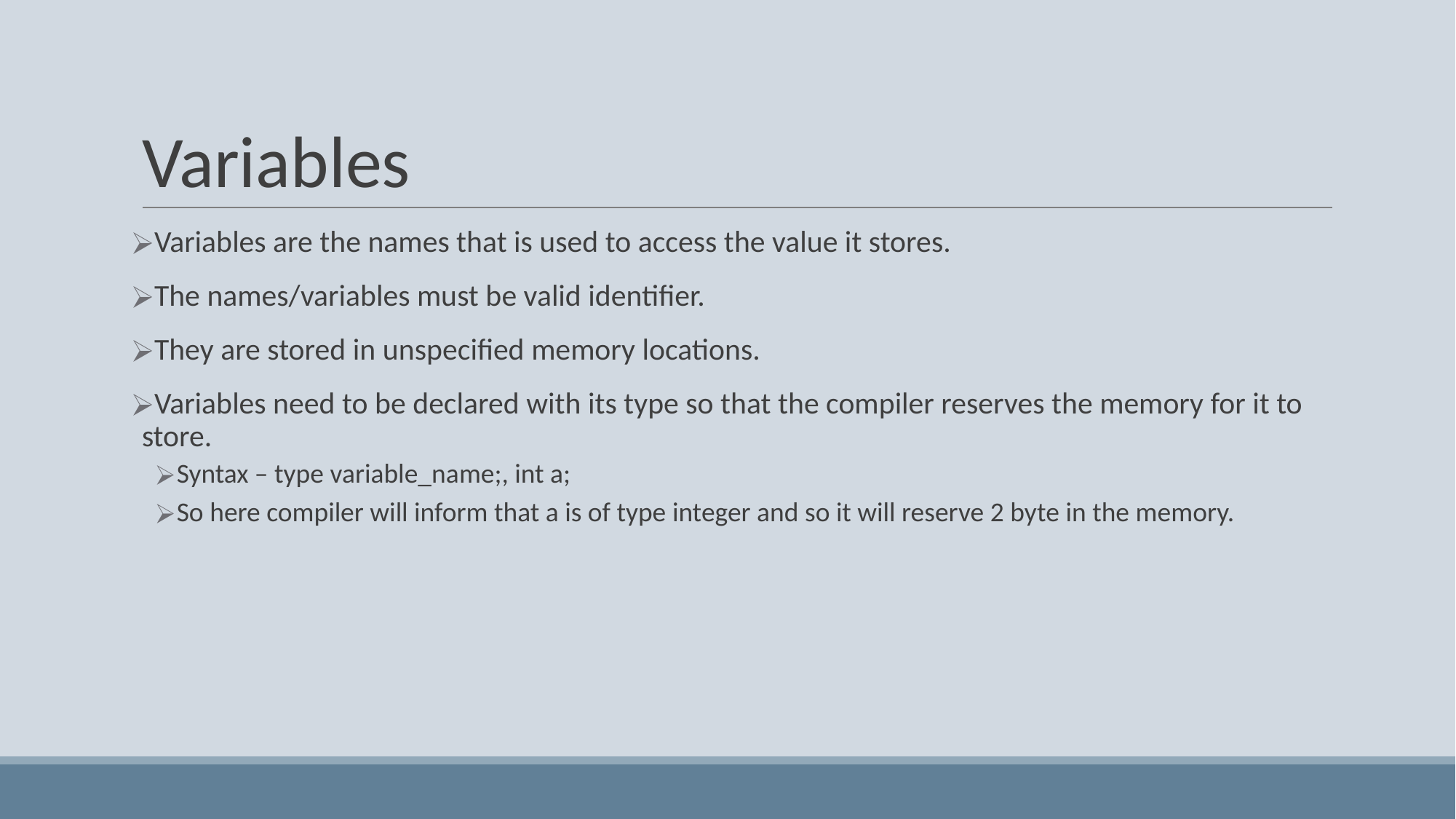

# Variables
Variables are the names that is used to access the value it stores.
The names/variables must be valid identifier.
They are stored in unspecified memory locations.
Variables need to be declared with its type so that the compiler reserves the memory for it to store.
Syntax – type variable_name;, int a;
So here compiler will inform that a is of type integer and so it will reserve 2 byte in the memory.